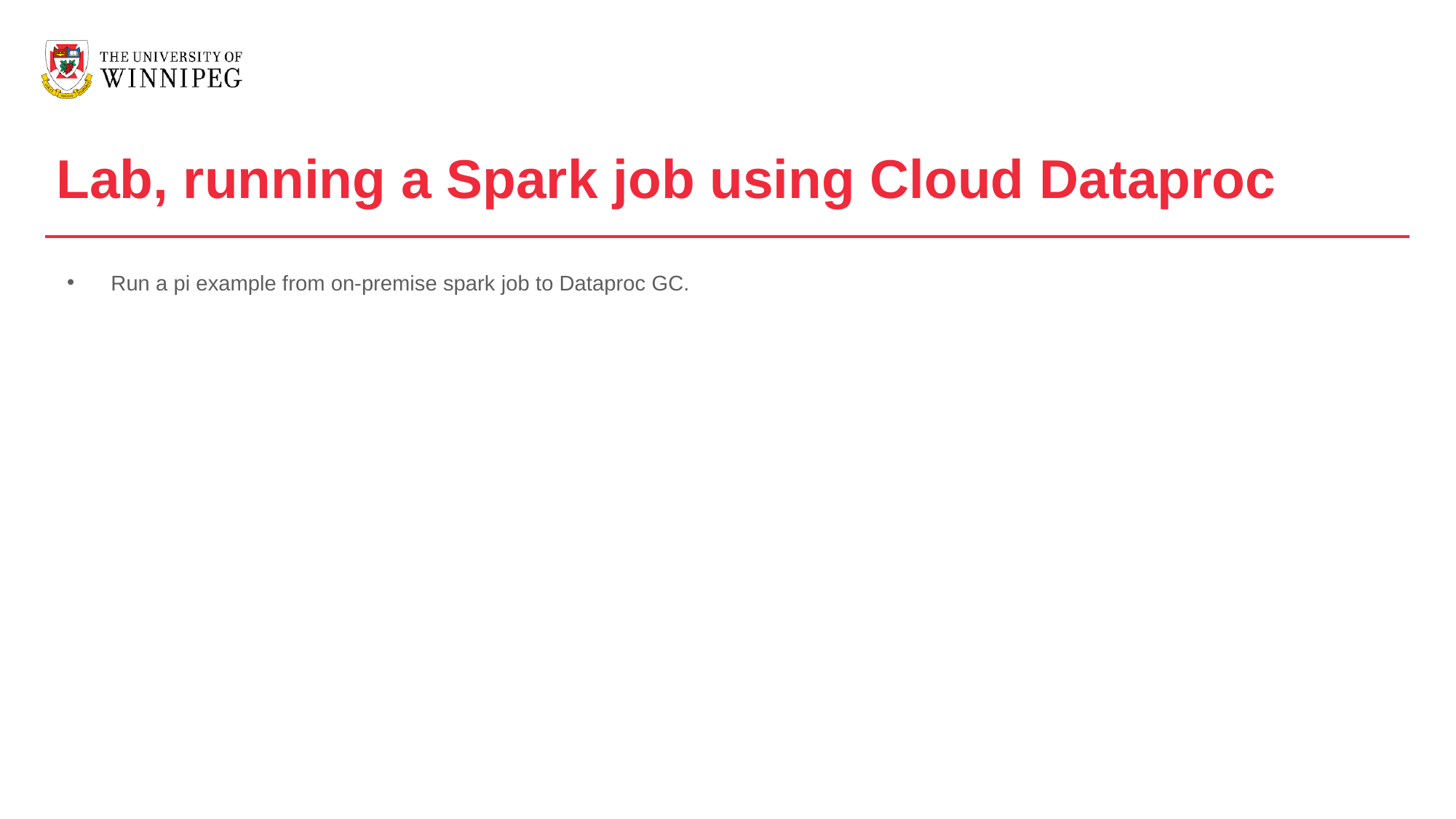

Lab, running a Spark job using Cloud Dataproc
Run a pi example from on-premise spark job to Dataproc GC.